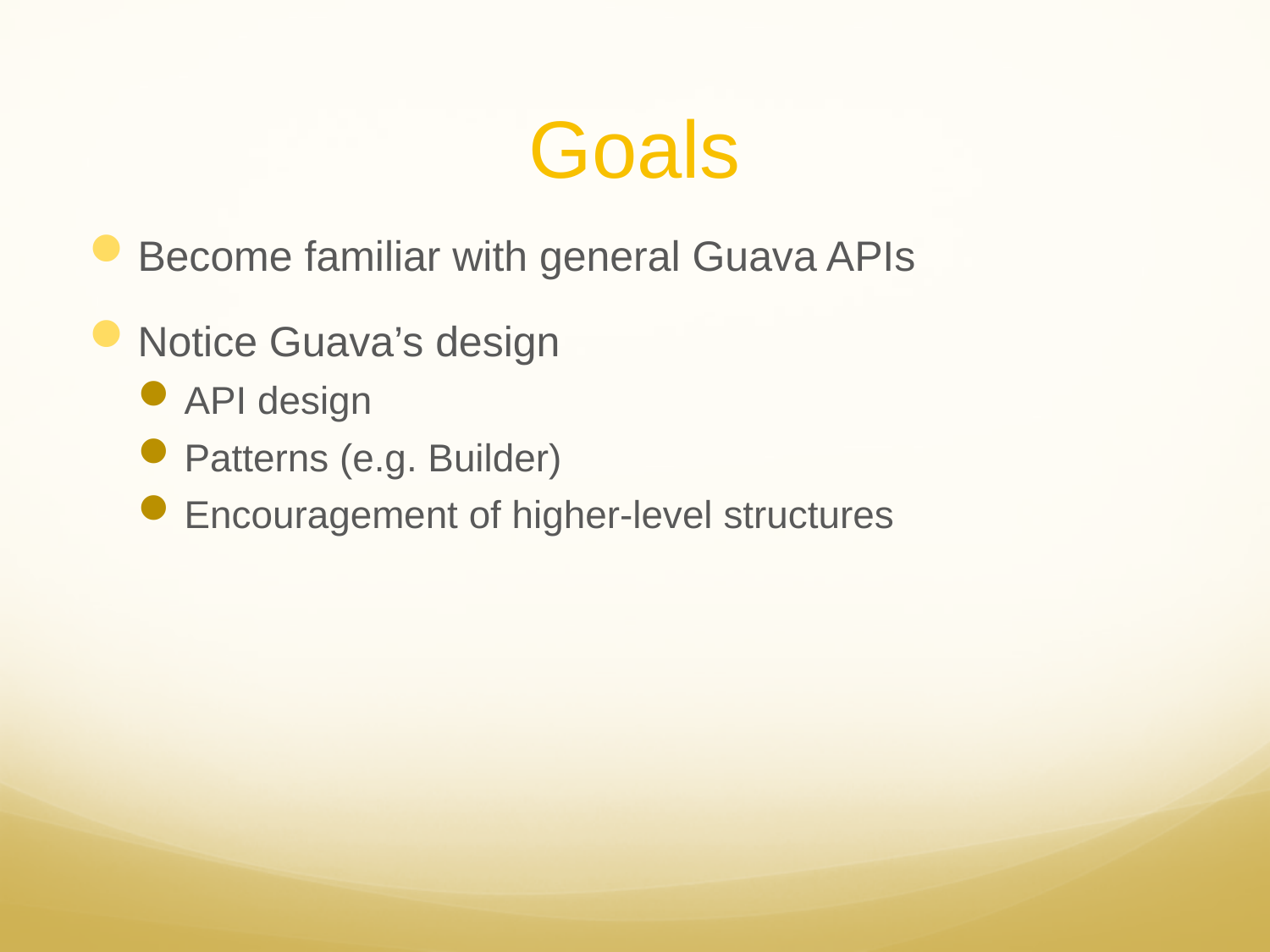

# Goals
Become familiar with general Guava APIs
Notice Guava’s design
API design
Patterns (e.g. Builder)
Encouragement of higher-level structures